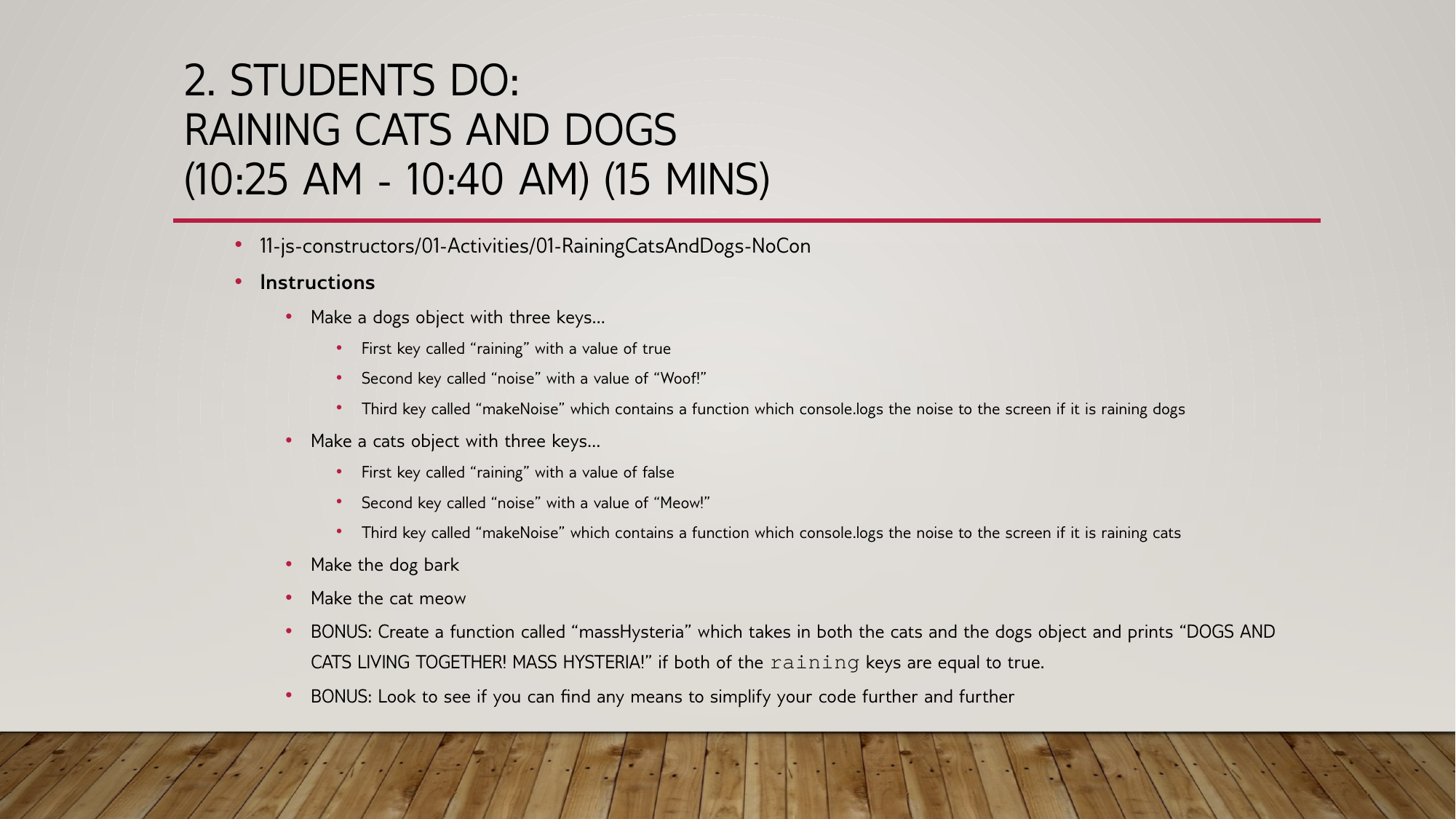

# 2. Students Do: Raining Cats and Dogs (10:25 AM - 10:40 AM) (15 mins)
11-js-constructors/01-Activities/01-RainingCatsAndDogs-NoCon
Instructions
Make a dogs object with three keys…
First key called “raining” with a value of true
Second key called “noise” with a value of “Woof!”
Third key called “makeNoise” which contains a function which console.logs the noise to the screen if it is raining dogs
Make a cats object with three keys…
First key called “raining” with a value of false
Second key called “noise” with a value of “Meow!”
Third key called “makeNoise” which contains a function which console.logs the noise to the screen if it is raining cats
Make the dog bark
Make the cat meow
BONUS: Create a function called “massHysteria” which takes in both the cats and the dogs object and prints “DOGS AND CATS LIVING TOGETHER! MASS HYSTERIA!” if both of the raining keys are equal to true.
BONUS: Look to see if you can find any means to simplify your code further and further